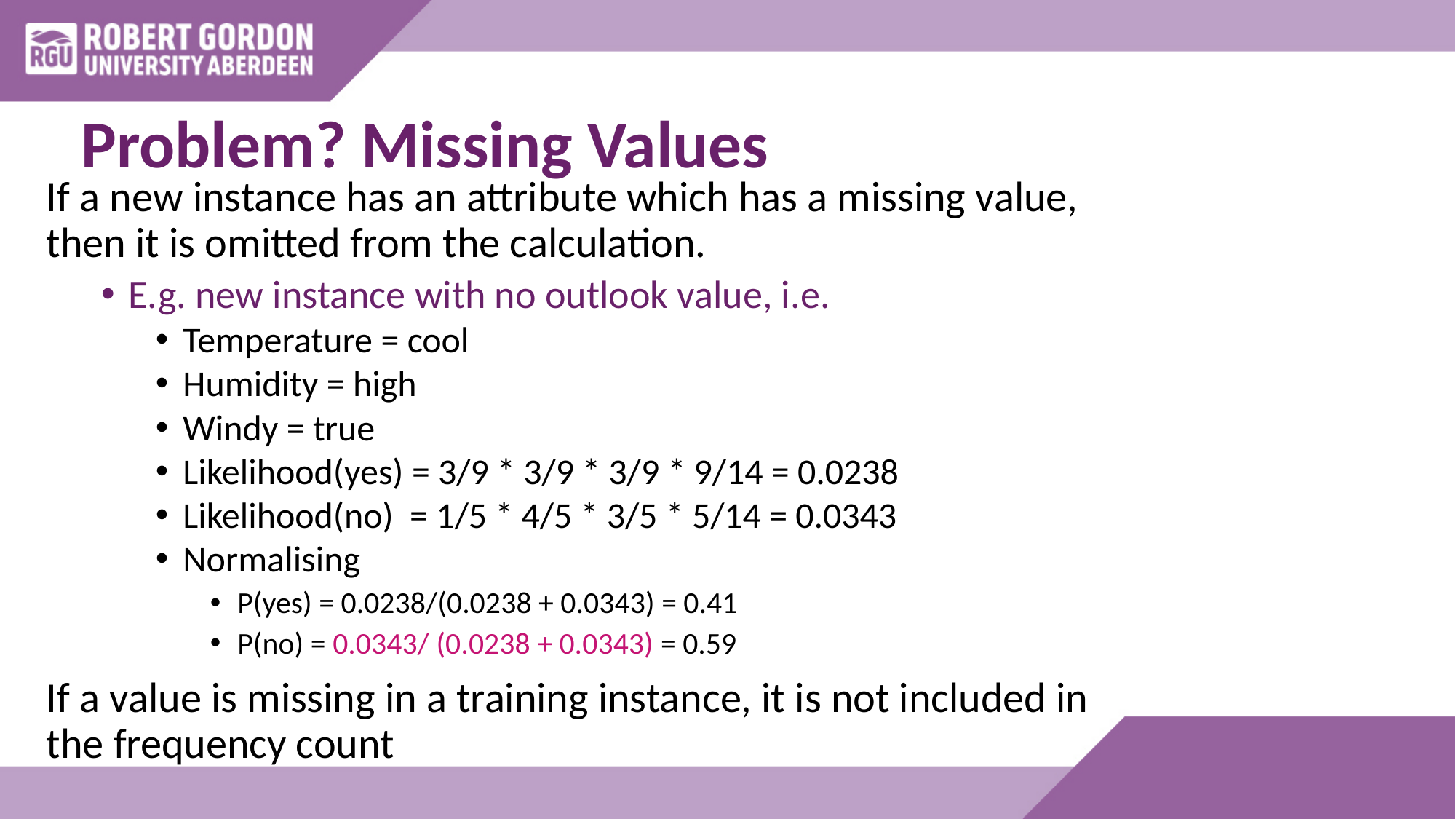

# Problem? Missing Values
If a new instance has an attribute which has a missing value, then it is omitted from the calculation.
E.g. new instance with no outlook value, i.e.
Temperature = cool
Humidity = high
Windy = true
Likelihood(yes) = 3/9 * 3/9 * 3/9 * 9/14 = 0.0238
Likelihood(no)  = 1/5 * 4/5 * 3/5 * 5/14 = 0.0343
Normalising
P(yes) = 0.0238/(0.0238 + 0.0343) = 0.41
P(no) = 0.0343/ (0.0238 + 0.0343) = 0.59
If a value is missing in a training instance, it is not included in the frequency count